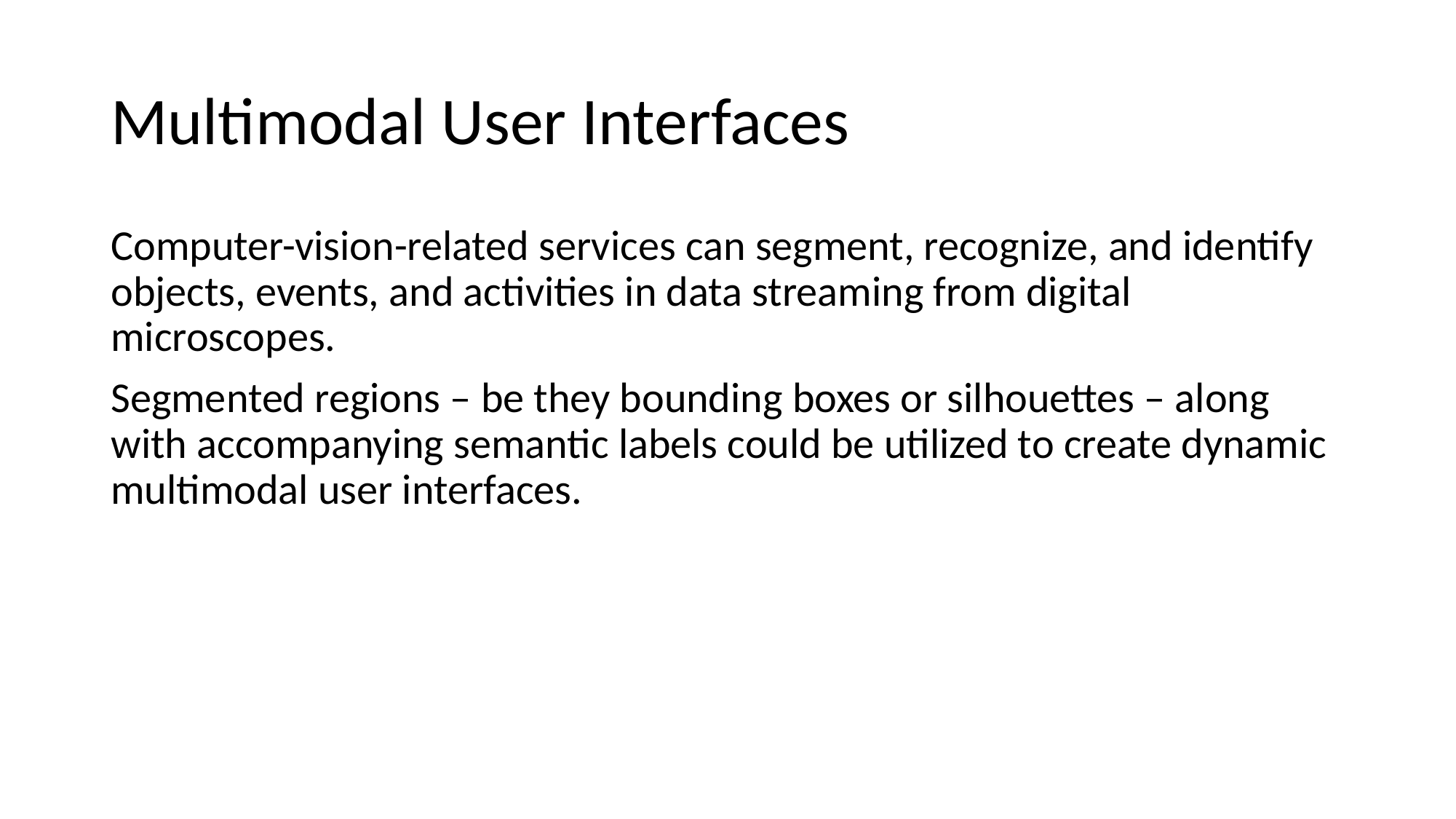

# Multimodal User Interfaces
Computer-vision-related services can segment, recognize, and identify objects, events, and activities in data streaming from digital microscopes.
Segmented regions – be they bounding boxes or silhouettes – along with accompanying semantic labels could be utilized to create dynamic multimodal user interfaces.